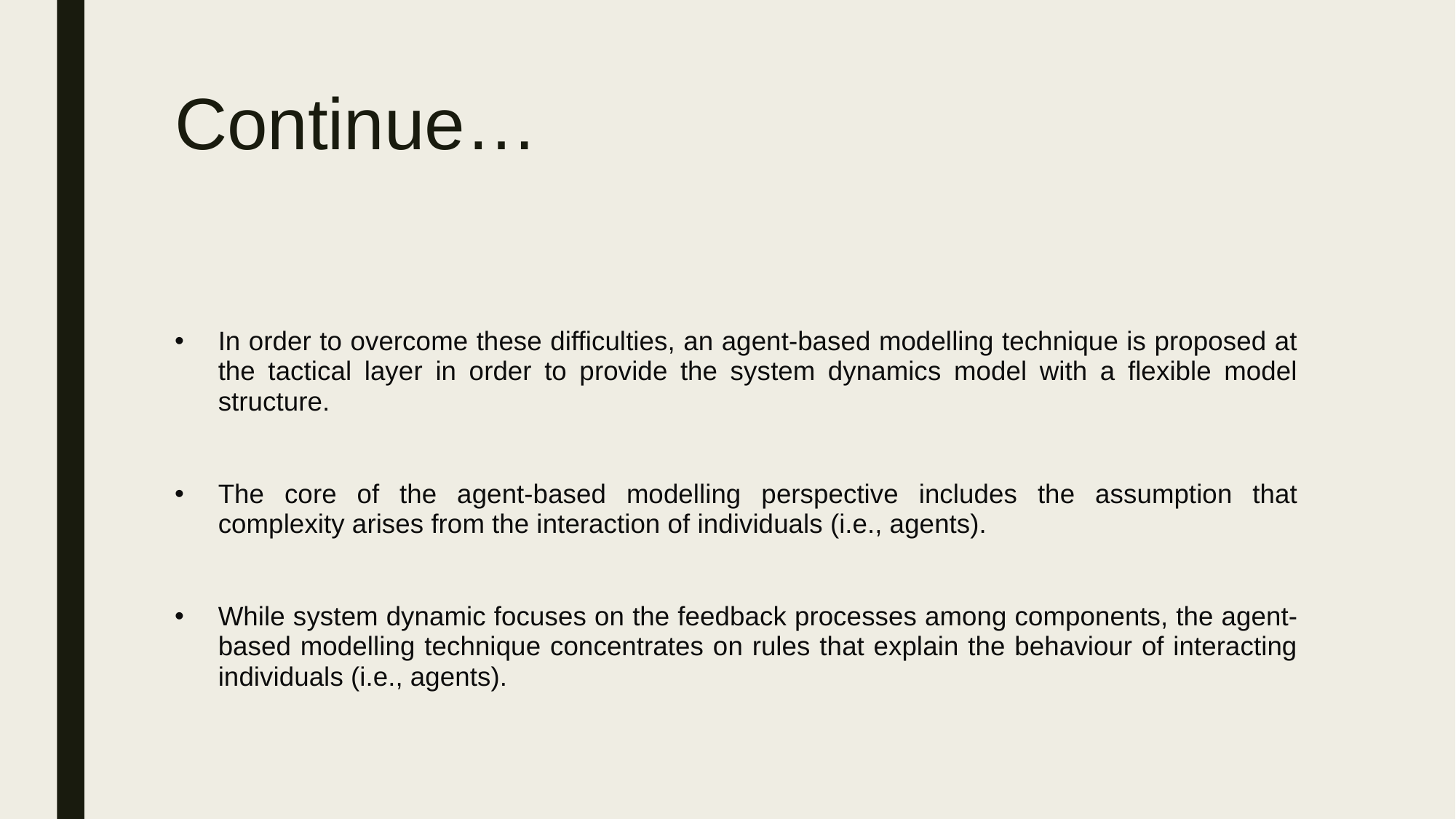

# Continue…

In order to overcome these difficulties, an agent-based modelling technique is proposed at the tactical layer in order to provide the system dynamics model with a flexible model structure.

The core of the agent-based modelling perspective includes the assumption that complexity arises from the interaction of individuals (i.e., agents).

While system dynamic focuses on the feedback processes among components, the agent-based modelling technique concentrates on rules that explain the behaviour of interacting individuals (i.e., agents).